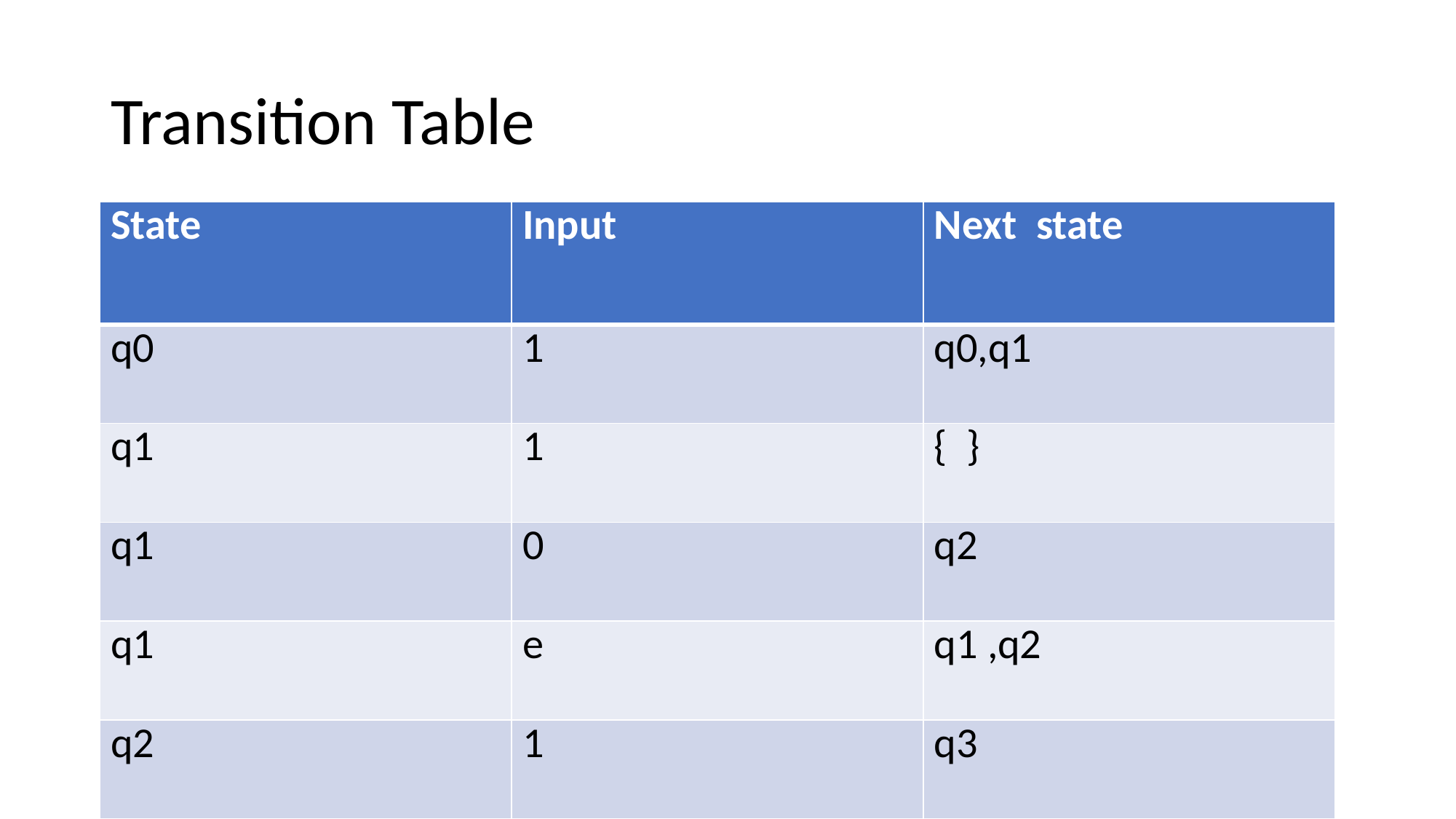

# Transition Table
| State | Input | Next state |
| --- | --- | --- |
| q0 | 1 | q0,q1 |
| q1 | 1 | { } |
| q1 | 0 | q2 |
| q1 | e | q1 ,q2 |
| q2 | 1 | q3 |